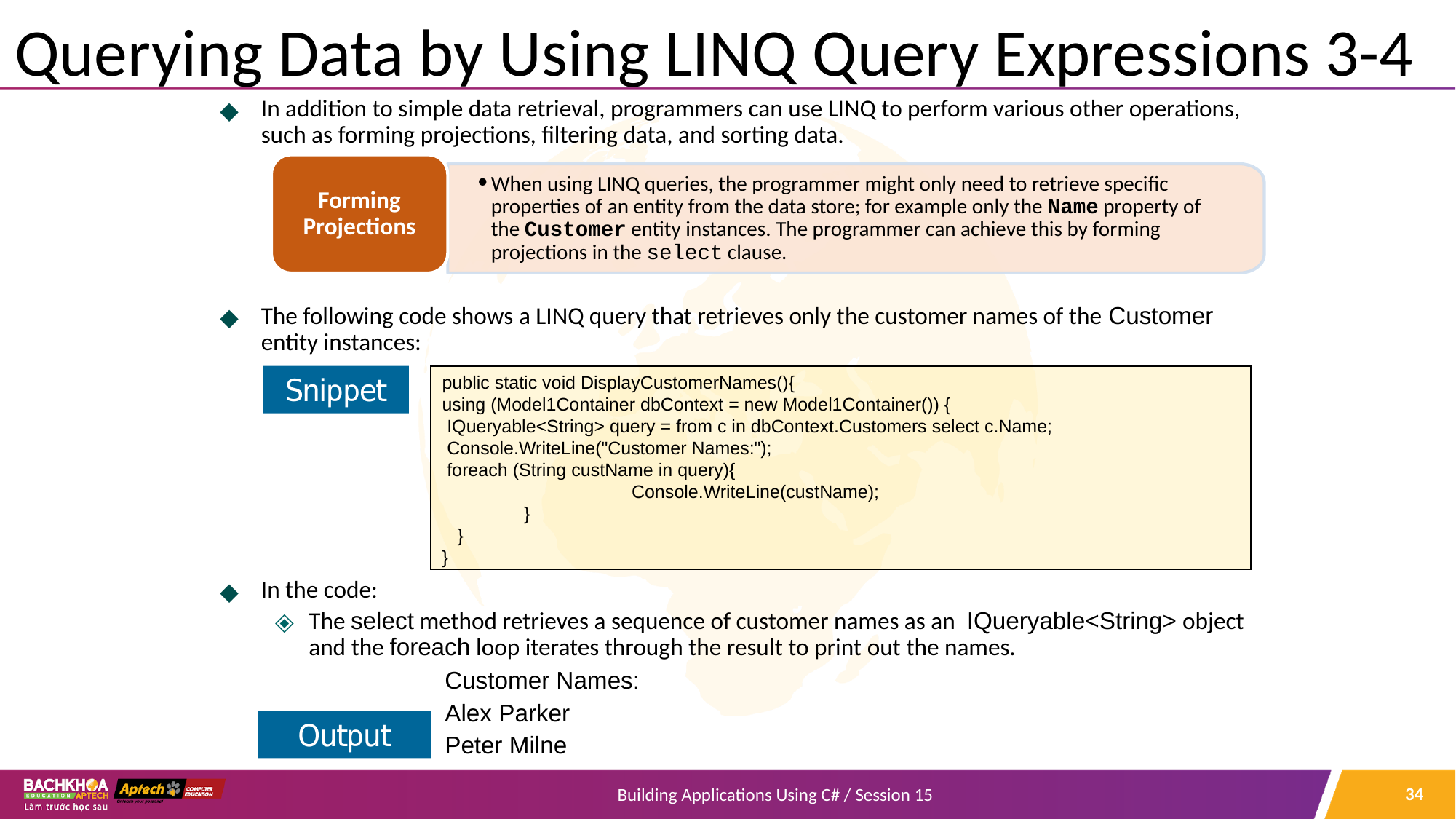

# Querying Data by Using LINQ Query Expressions 3-4
In addition to simple data retrieval, programmers can use LINQ to perform various other operations, such as forming projections, filtering data, and sorting data.

The following code shows a LINQ query that retrieves only the customer names of the Customer entity instances:

In the code:
The select method retrieves a sequence of customer names as an  IQueryable<String> object and the foreach loop iterates through the result to print out the names.
Customer Names:
Alex Parker
Peter Milne

Forming Projections
When using LINQ queries, the programmer might only need to retrieve specific properties of an entity from the data store; for example only the Name property of the Customer entity instances. The programmer can achieve this by forming projections in the select clause.
public static void DisplayCustomerNames(){
using (Model1Container dbContext = new Model1Container()) {
 IQueryable<String> query = from c in dbContext.Customers select c.Name;
 Console.WriteLine("Customer Names:");
 foreach (String custName in query){
 Console.WriteLine(custName);
}
   }
}

Snippet
Output
34
Building Applications Using C# / Session 15